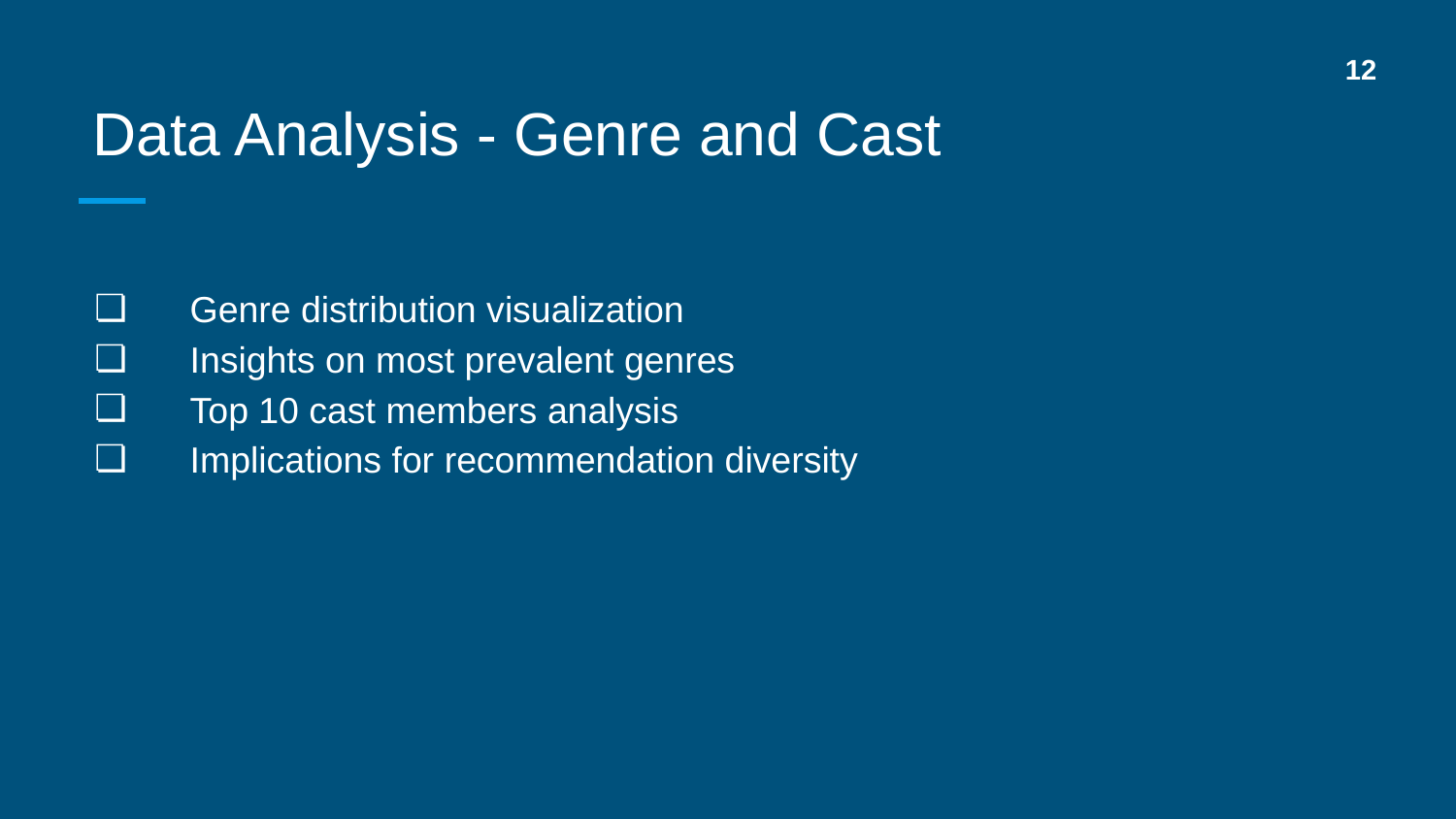

12
# Data Analysis - Genre and Cast
    Genre distribution visualization
    Insights on most prevalent genres
    Top 10 cast members analysis
    Implications for recommendation diversity